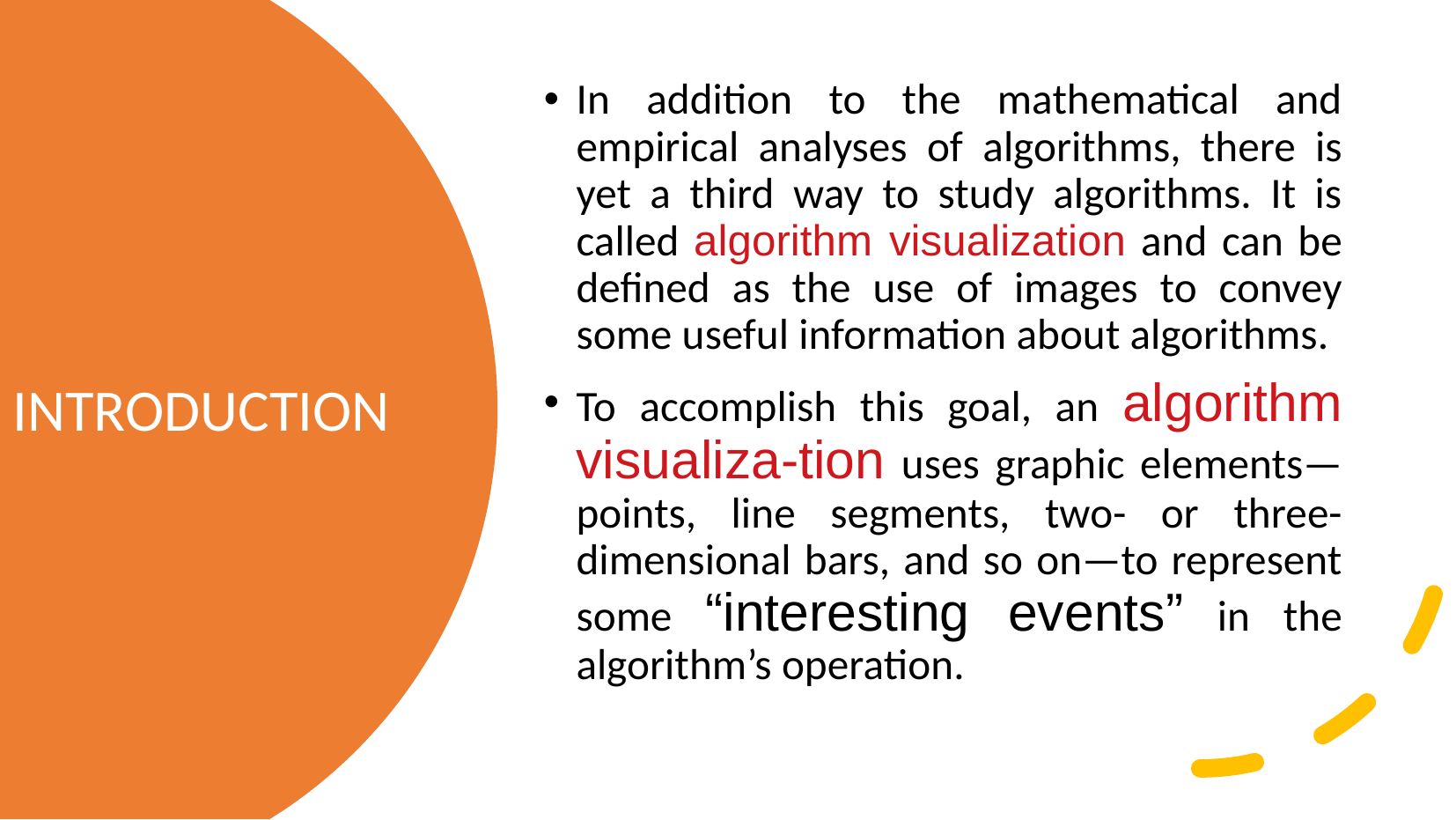

In addition to the mathematical and empirical analyses of algorithms, there is yet a third way to study algorithms. It is called algorithm visualization and can be defined as the use of images to convey some useful information about algorithms.
To accomplish this goal, an algorithm visualiza-tion uses graphic elements—points, line segments, two- or three-dimensional bars, and so on—to represent some “interesting events” in the algorithm’s operation.

INTRODUCTION